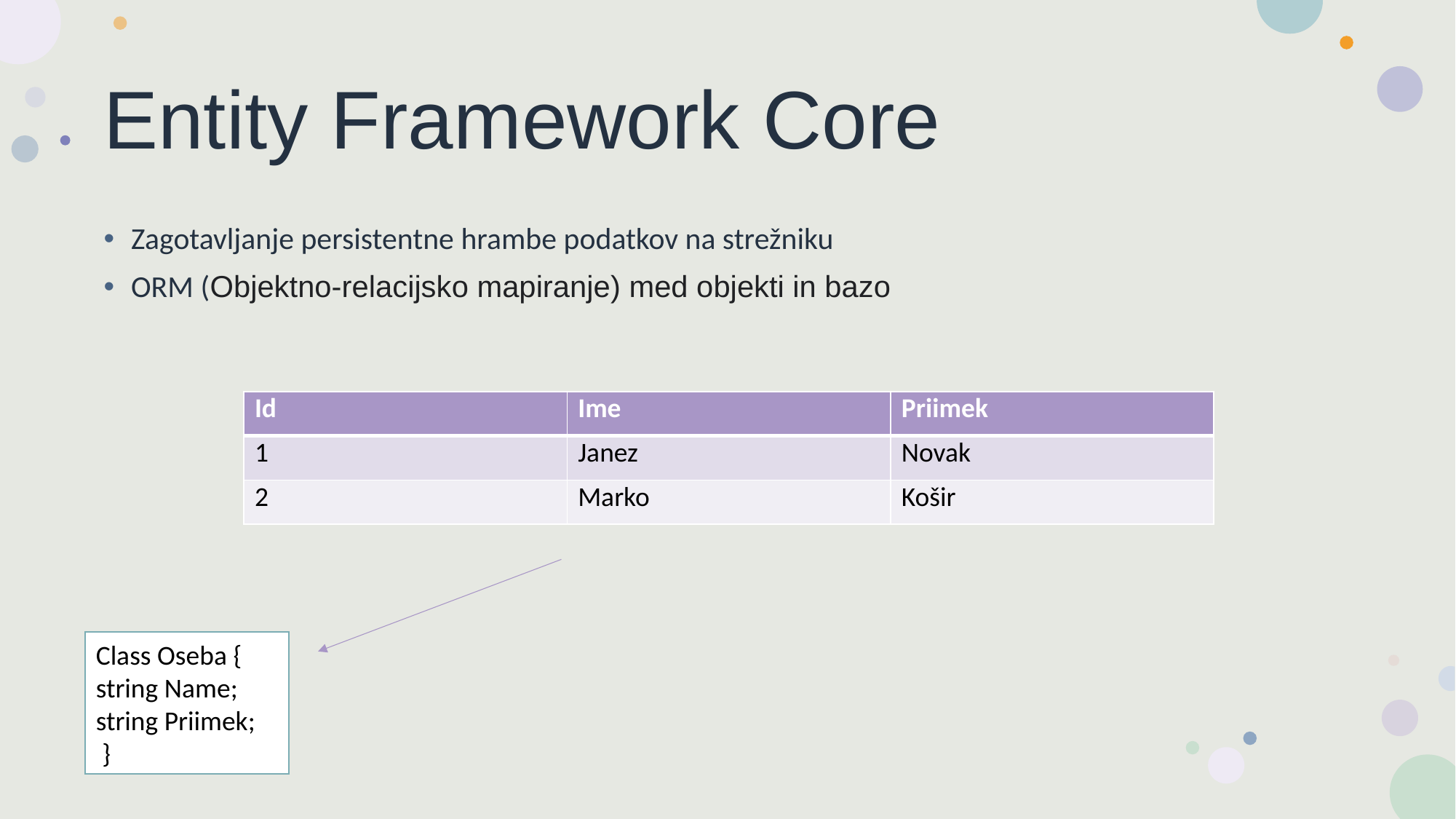

# Entity Framework Core
Zagotavljanje persistentne hrambe podatkov na strežniku
ORM (Objektno-relacijsko mapiranje) med objekti in bazo
| Id | Ime | Priimek |
| --- | --- | --- |
| 1 | Janez | Novak |
| 2 | Marko | Košir |
Class Oseba {
string Name;
string Priimek;
 }